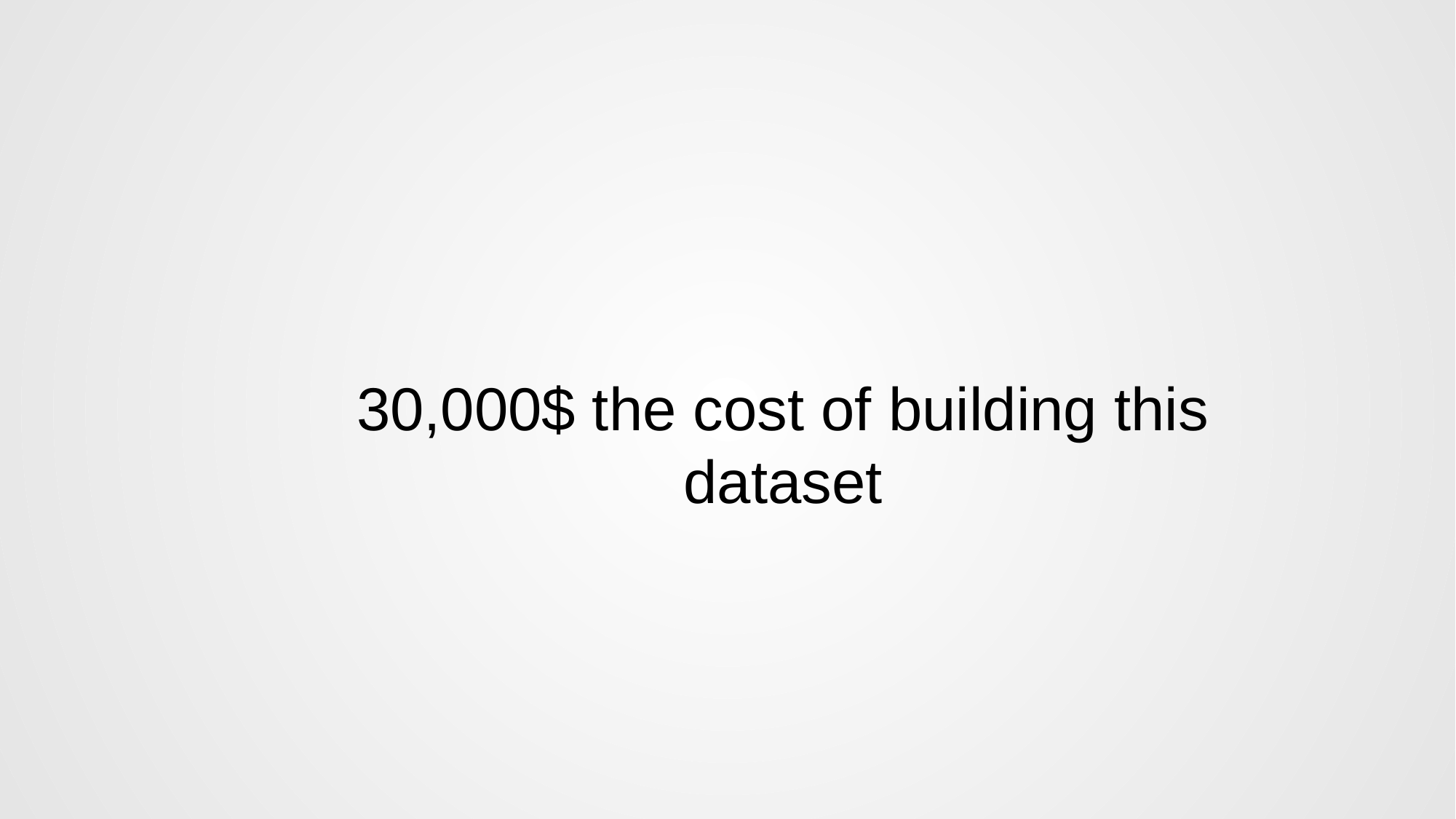

30,000$ the cost of building this dataset